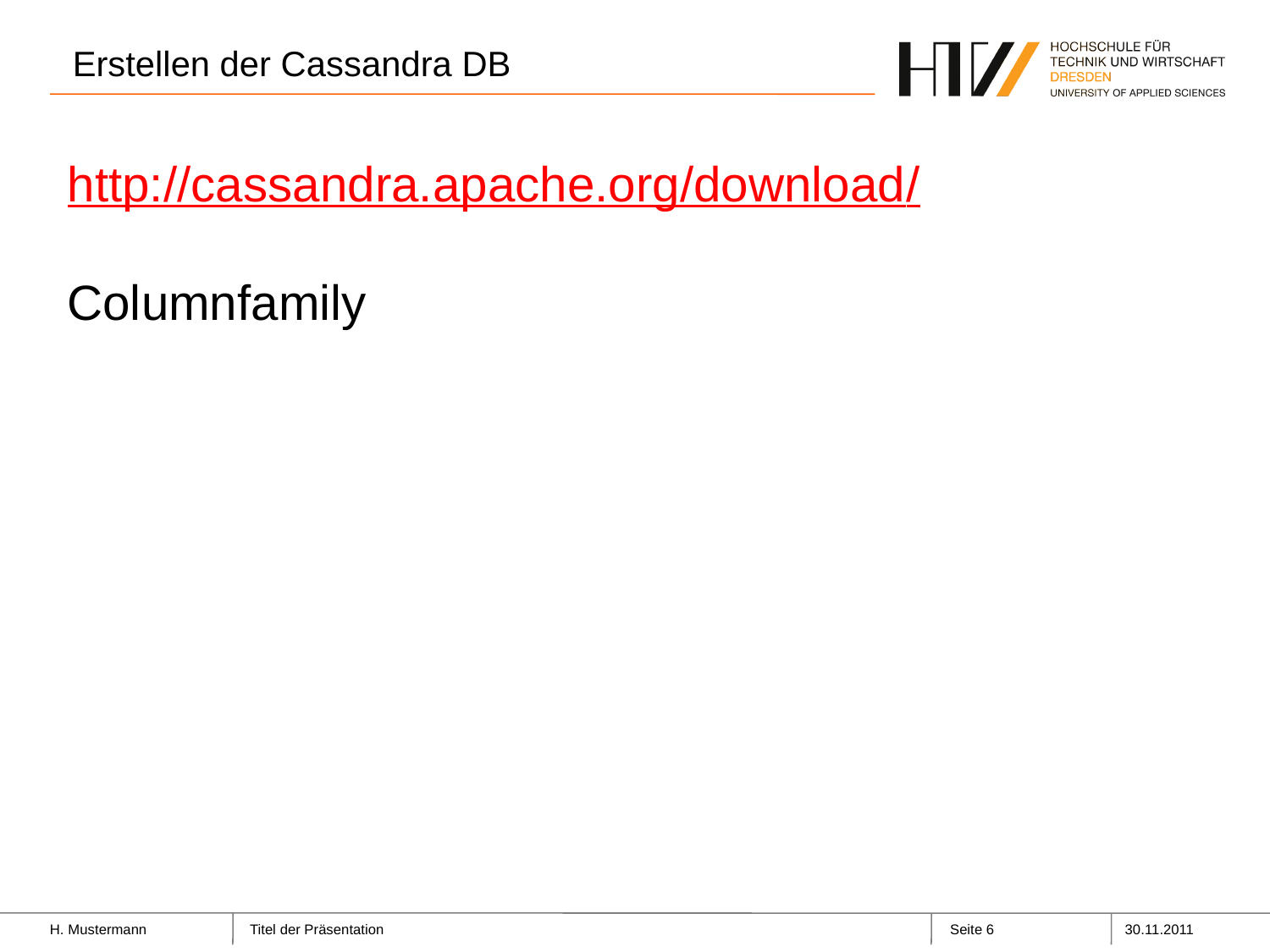

# Erstellen der Cassandra DB
http://cassandra.apache.org/download/

Columnfamily